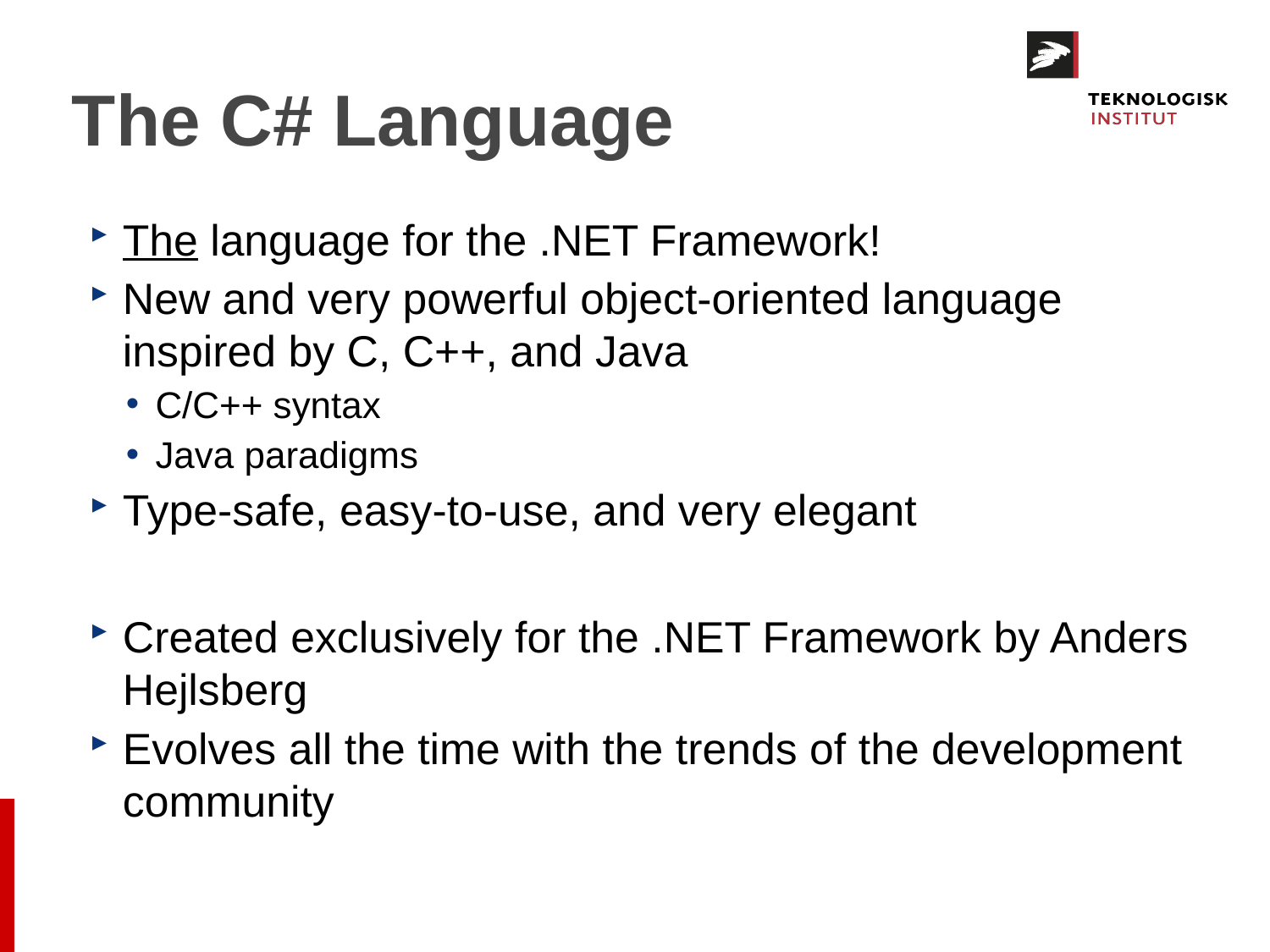

# The C# Language
The language for the .NET Framework!
New and very powerful object-oriented language inspired by C, C++, and Java
C/C++ syntax
Java paradigms
Type-safe, easy-to-use, and very elegant

Created exclusively for the .NET Framework by Anders Hejlsberg
Evolves all the time with the trends of the development community